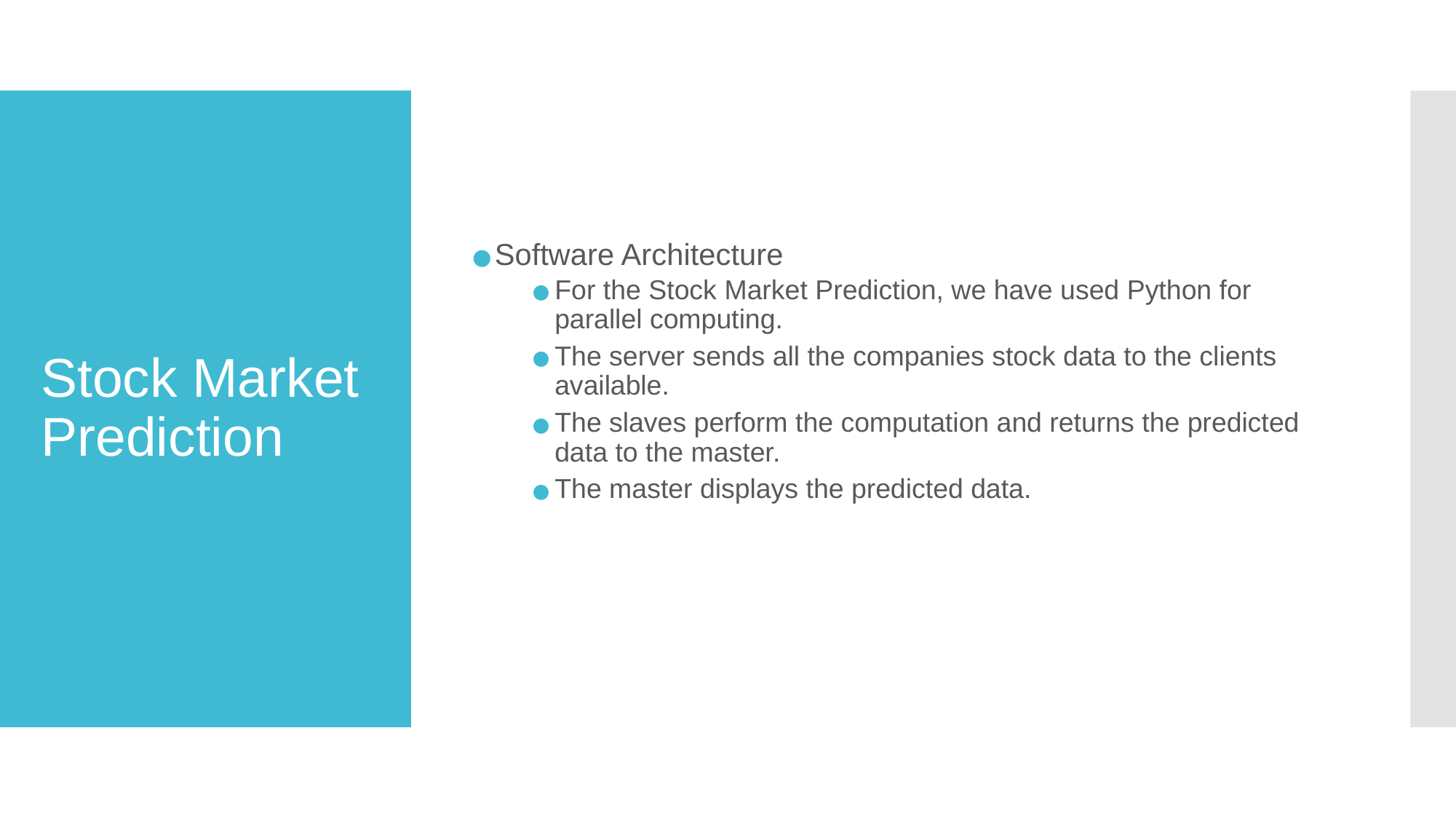

Software Architecture
For the Stock Market Prediction, we have used Python for parallel computing.
The server sends all the companies stock data to the clients available.
The slaves perform the computation and returns the predicted data to the master.
The master displays the predicted data.

# Stock Market Prediction